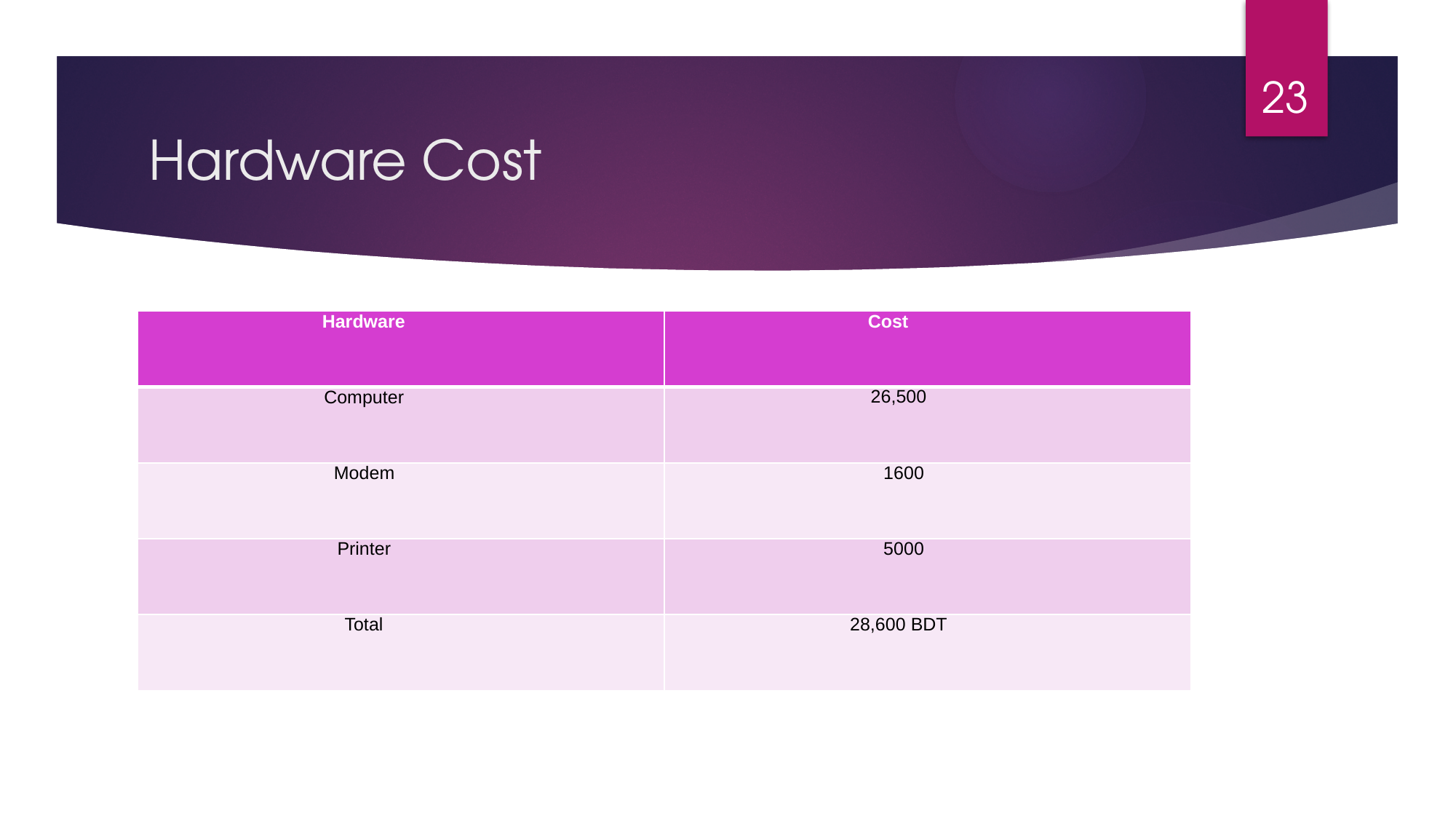

23
# Hardware Cost
| Hardware | Cost |
| --- | --- |
| Computer | 26,500 |
| Modem | 1600 |
| Printer | 5000 |
| Total | 28,600 BDT |